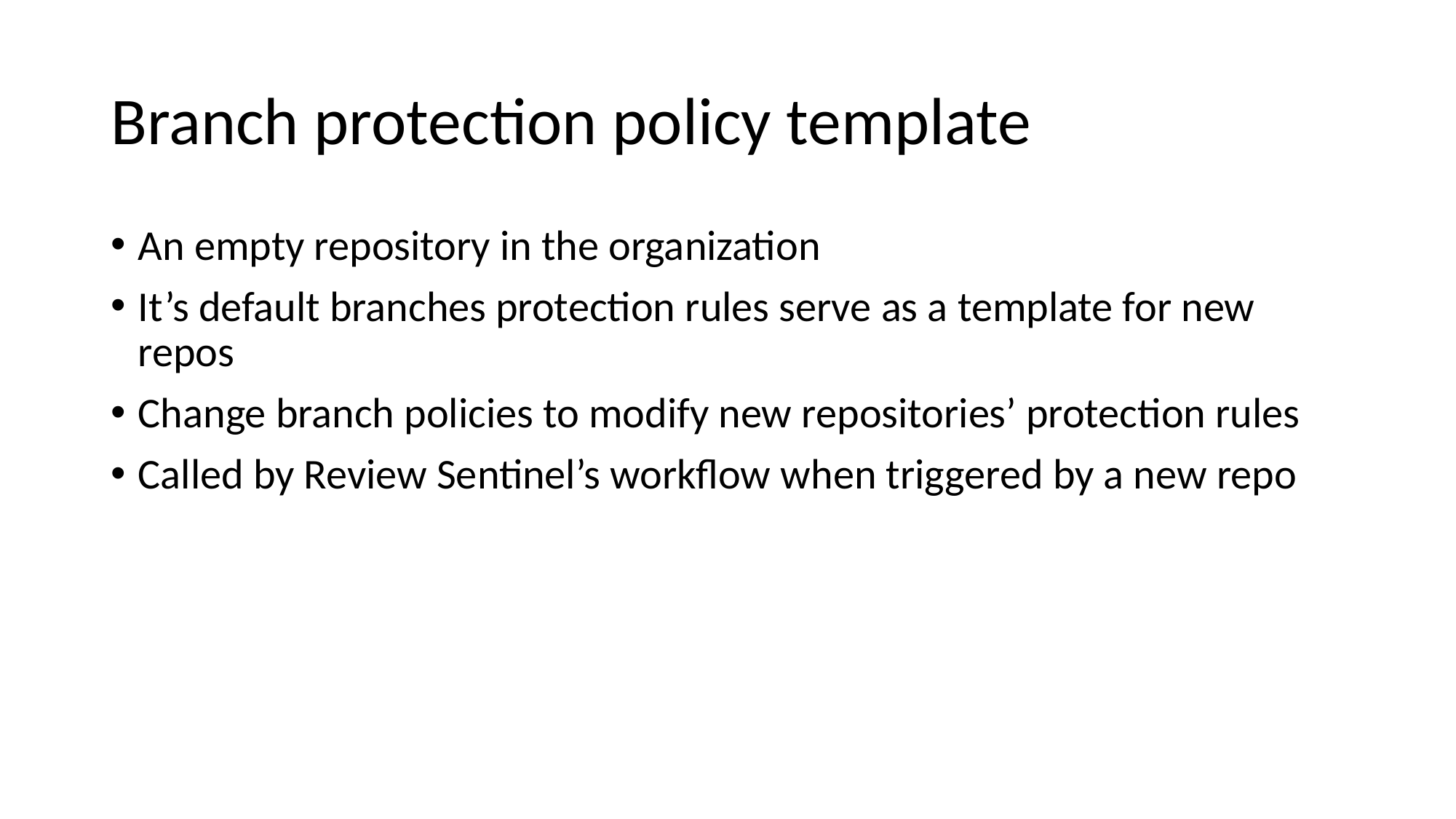

# Branch protection policy template
An empty repository in the organization
It’s default branches protection rules serve as a template for new repos
Change branch policies to modify new repositories’ protection rules
Called by Review Sentinel’s workflow when triggered by a new repo